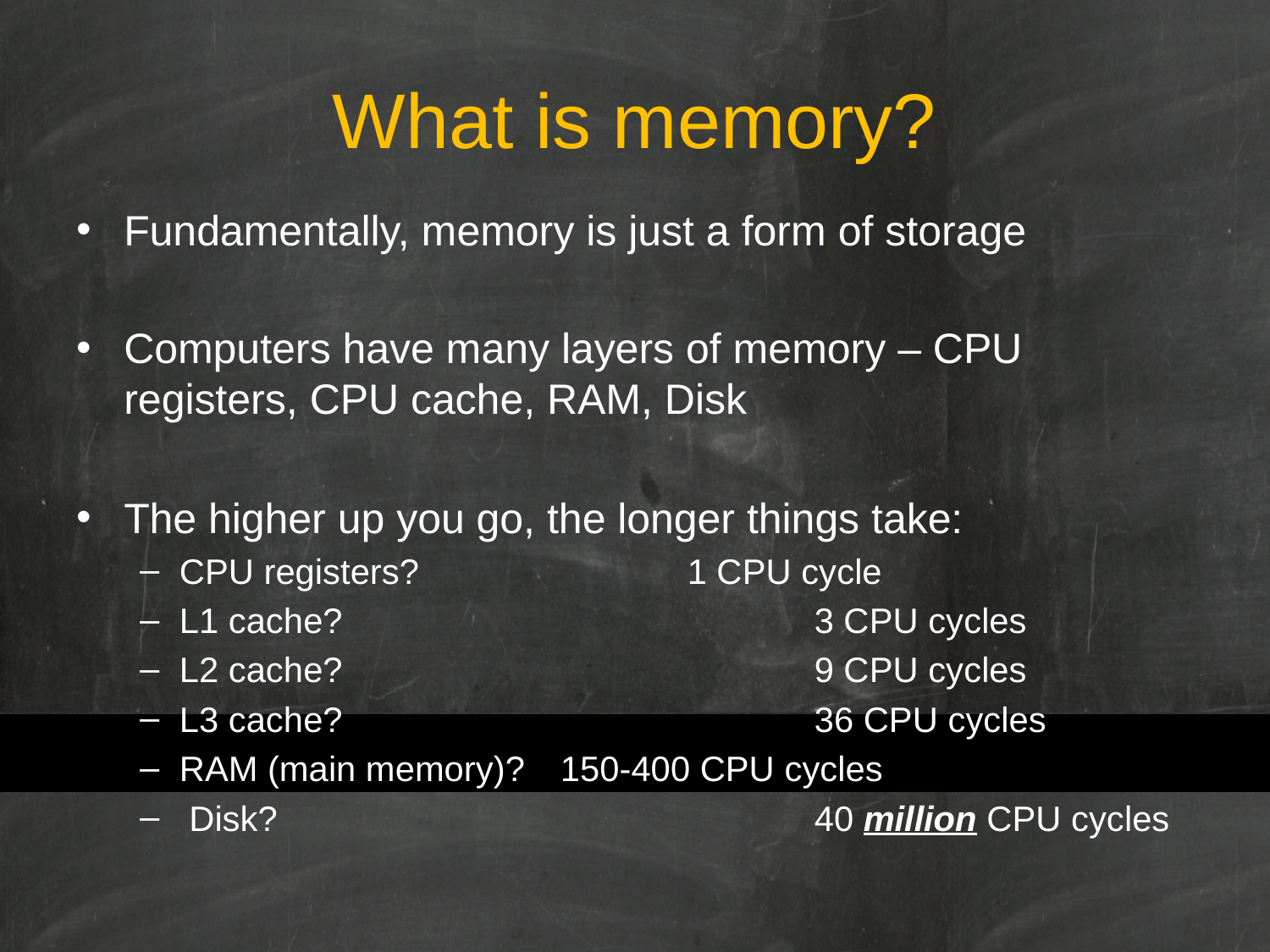

# What is memory?
Fundamentally, memory is just a form of storage

Computers have many layers of memory – CPU registers, CPU cache, RAM, Disk

The higher up you go, the longer things take:
CPU registers? 			1 CPU cycle
L1 cache? 				3 CPU cycles
L2 cache? 				9 CPU cycles
L3 cache?				36 CPU cycles
RAM (main memory)?	150-400 CPU cycles
 Disk?  					40 million CPU cycles